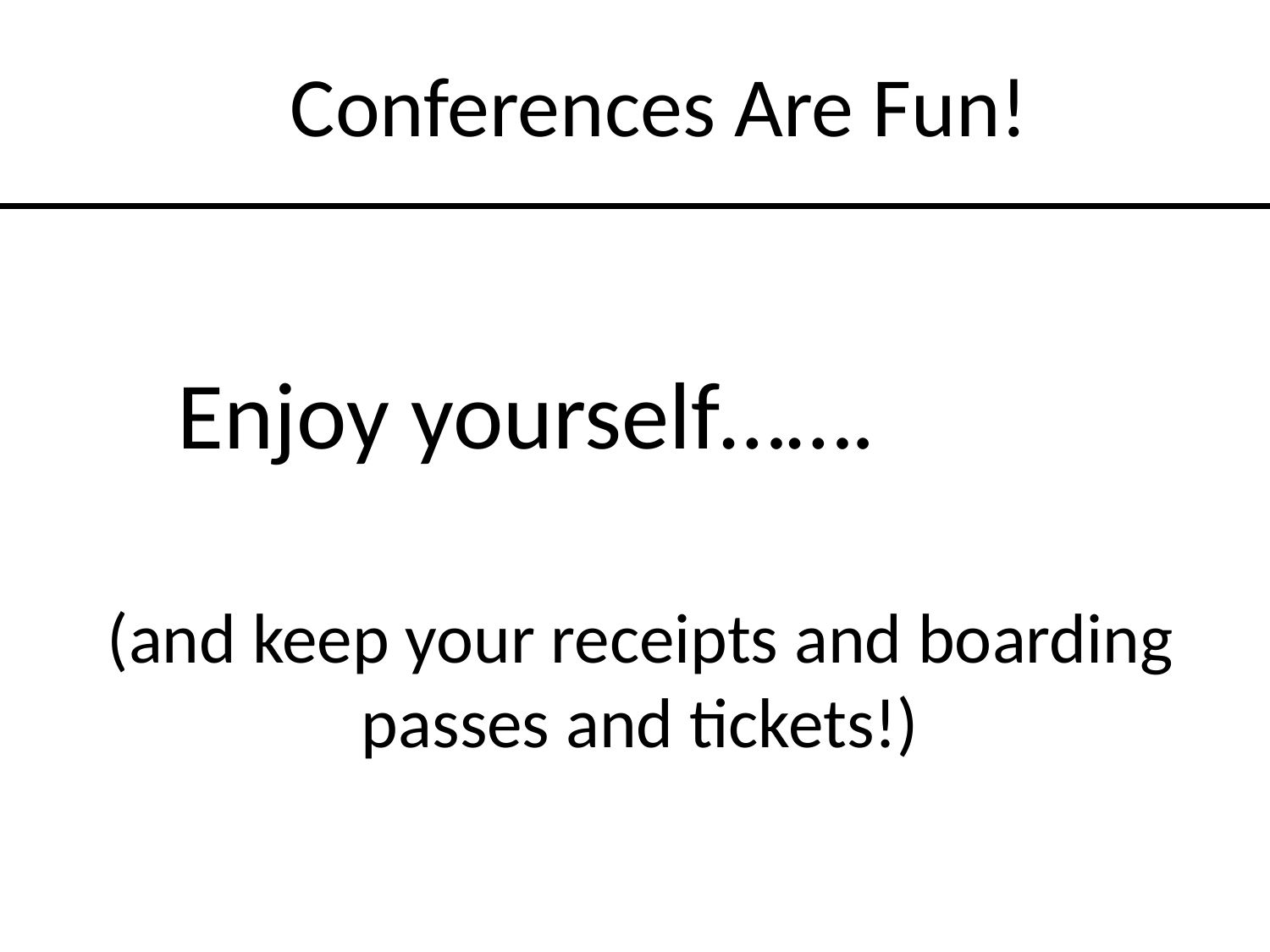

Conferences Are Fun!
Enjoy yourself…….
(and keep your receipts and boarding 		passes and tickets!)